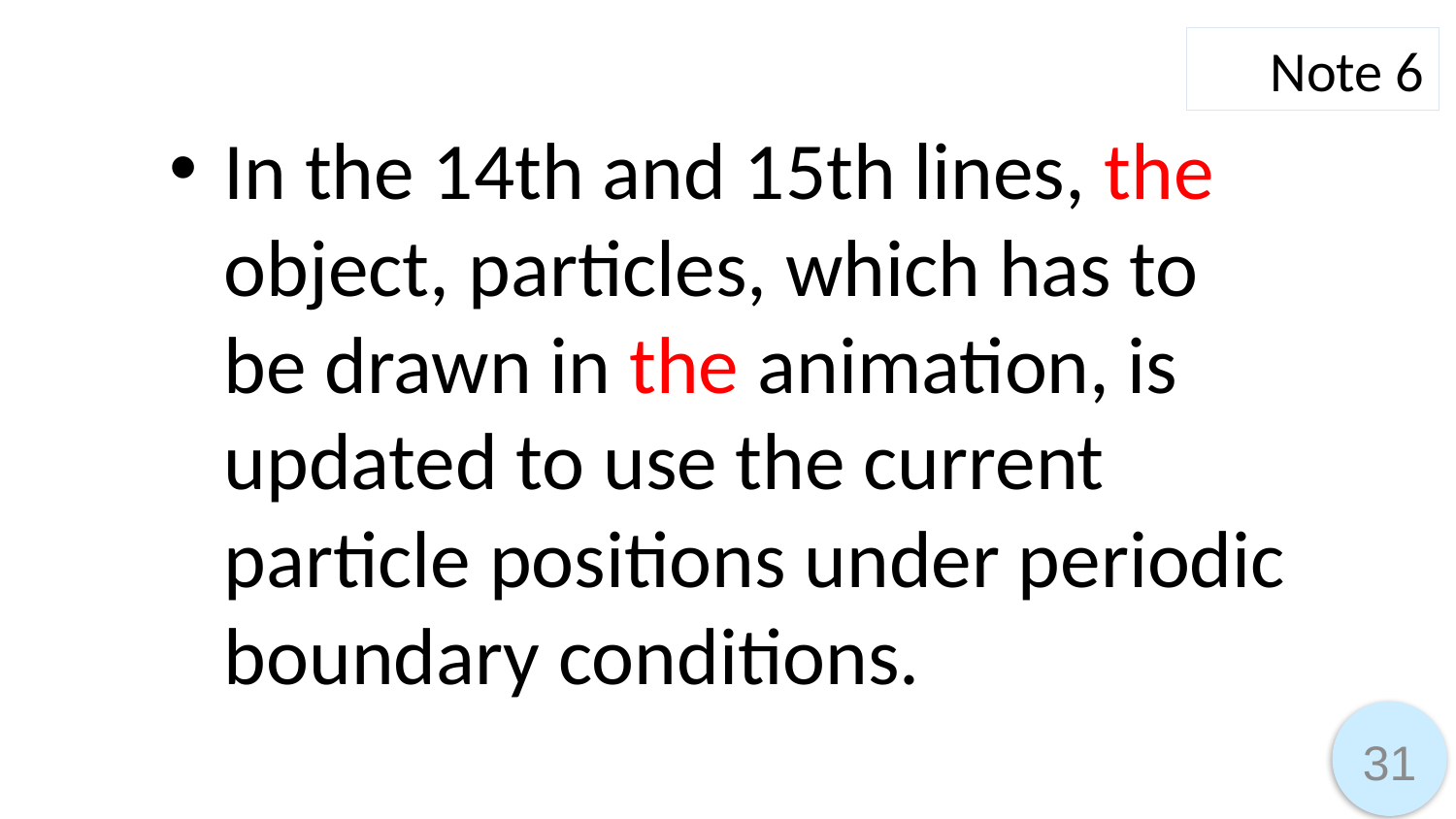

Note 6
In the 14th and 15th lines, the object, particles, which has to be drawn in the animation, is updated to use the current particle positions under periodic boundary conditions.
31